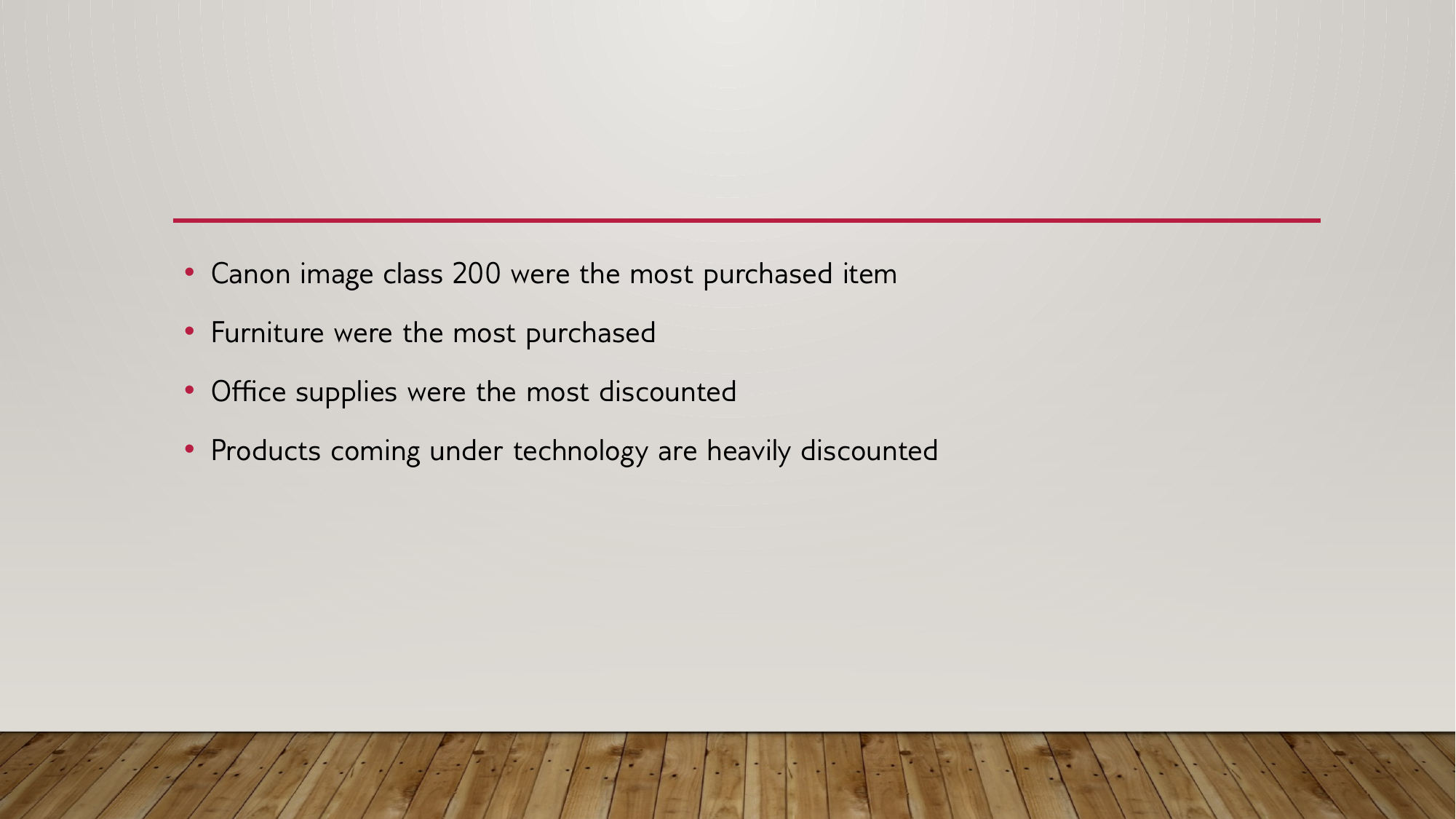

Canon image class 200 were the most purchased item
Furniture were the most purchased
Office supplies were the most discounted
Products coming under technology are heavily discounted